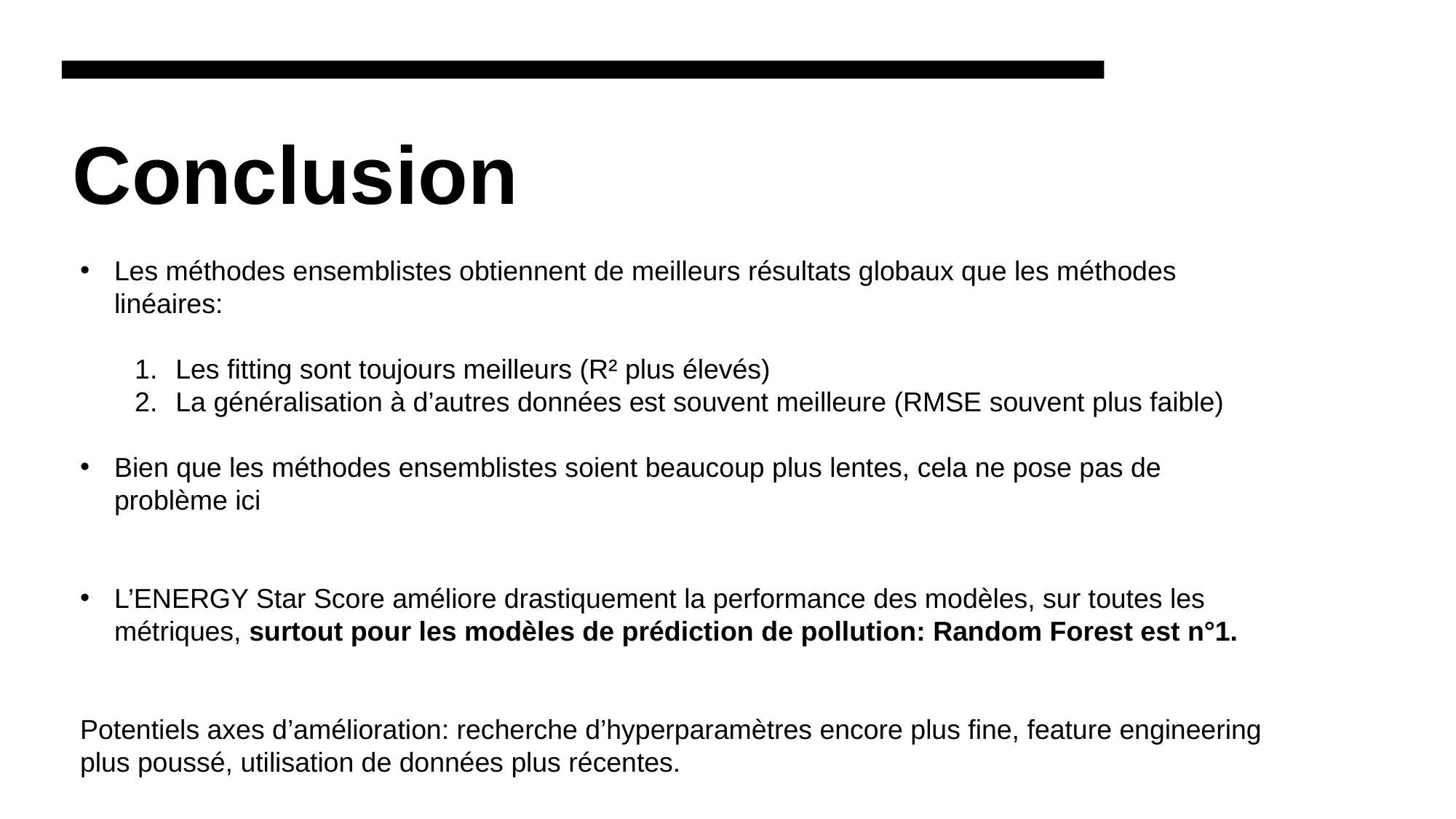

# Conclusion
Les méthodes ensemblistes obtiennent de meilleurs résultats globaux que les méthodes linéaires:

Les fitting sont toujours meilleurs (R² plus élevés)
La généralisation à d’autres données est souvent meilleure (RMSE souvent plus faible)

Bien que les méthodes ensemblistes soient beaucoup plus lentes, cela ne pose pas de problème ici

L’ENERGY Star Score améliore drastiquement la performance des modèles, sur toutes les métriques, surtout pour les modèles de prédiction de pollution: Random Forest est n°1.

Potentiels axes d’amélioration: recherche d’hyperparamètres encore plus fine, feature engineering plus poussé, utilisation de données plus récentes.

27